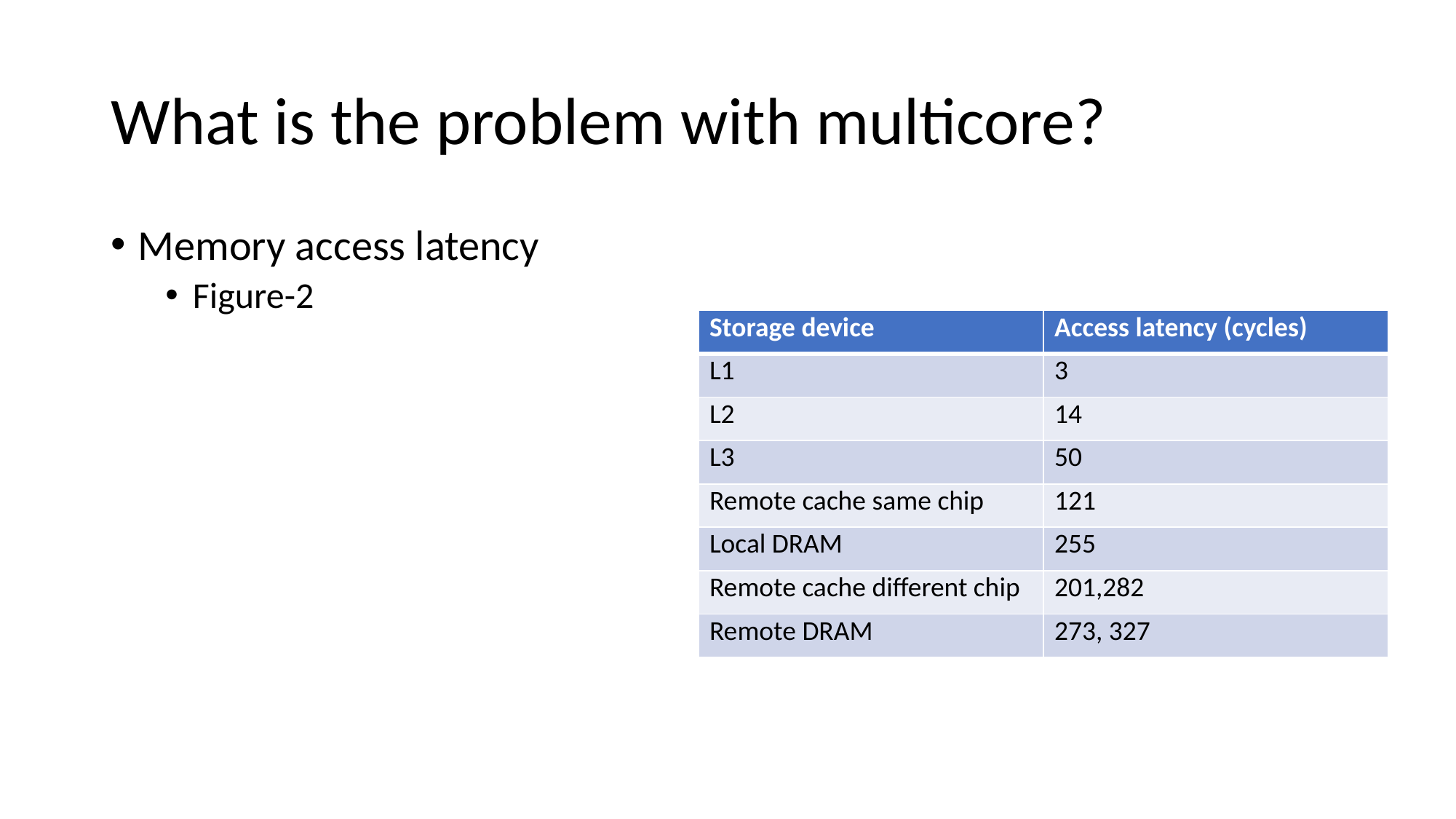

# What is the problem with multicore?
Memory access latency
Figure-2
| Storage device | Access latency (cycles) |
| --- | --- |
| L1 | 3 |
| L2 | 14 |
| L3 | 50 |
| Remote cache same chip | 121 |
| Local DRAM | 255 |
| Remote cache different chip | 201,282 |
| Remote DRAM | 273, 327 |